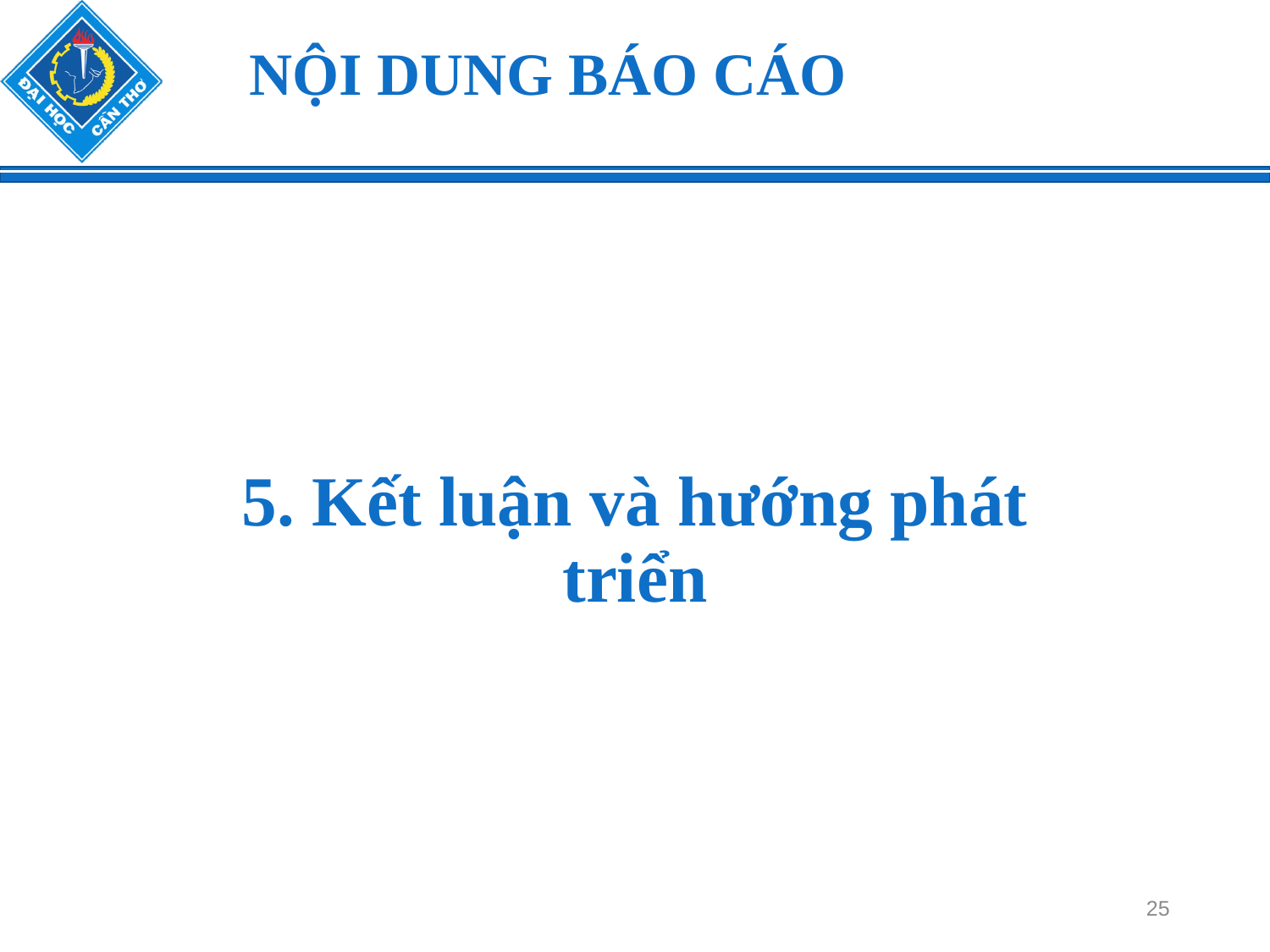

NỘI DUNG BÁO CÁO
5. Kết luận và hướng phát triển
25